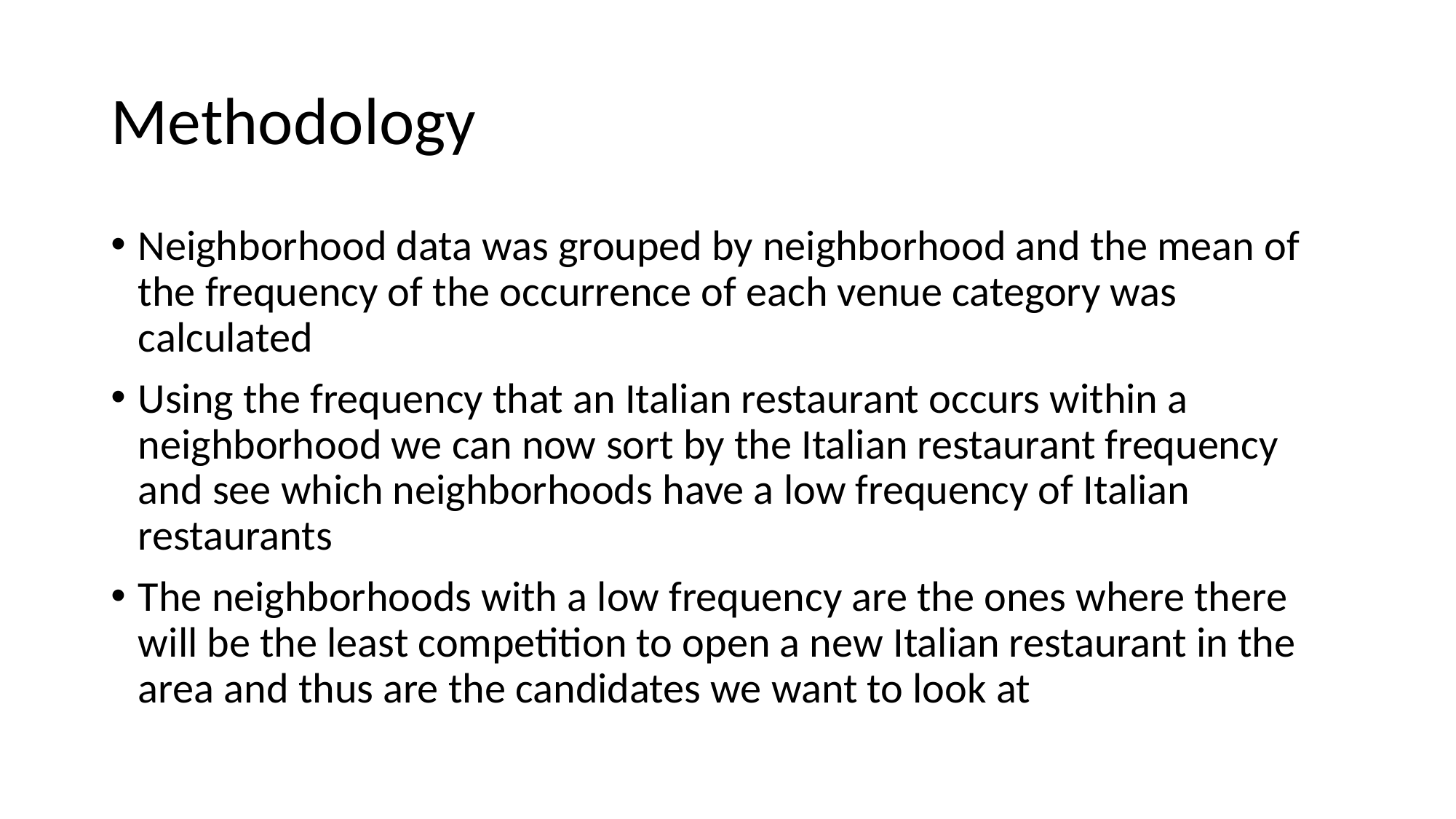

# Methodology
Neighborhood data was grouped by neighborhood and the mean of the frequency of the occurrence of each venue category was calculated
Using the frequency that an Italian restaurant occurs within a neighborhood we can now sort by the Italian restaurant frequency and see which neighborhoods have a low frequency of Italian restaurants
The neighborhoods with a low frequency are the ones where there will be the least competition to open a new Italian restaurant in the area and thus are the candidates we want to look at